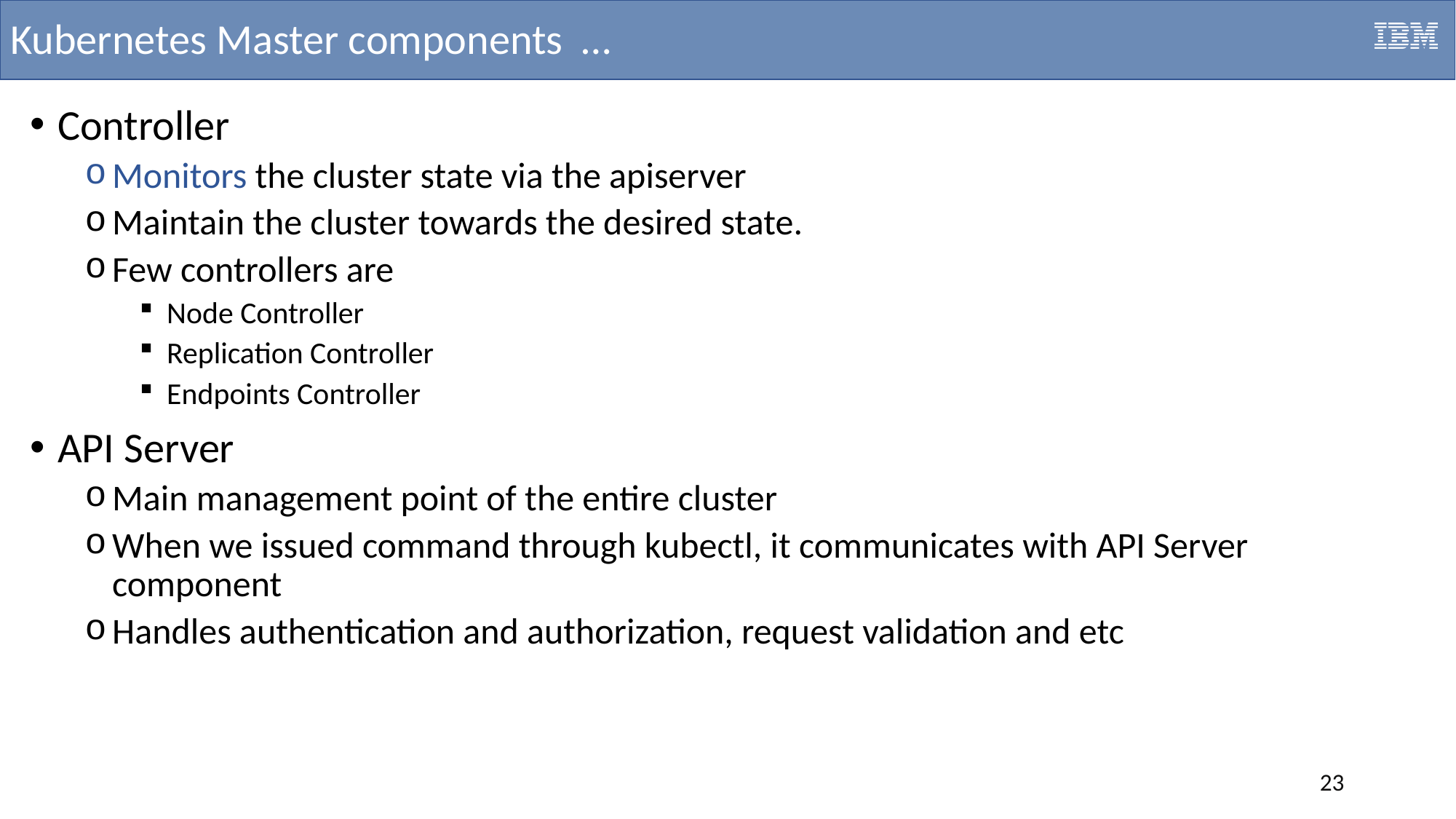

# Kubernetes Master components  …
Controller
Monitors the cluster state via the apiserver
Maintain the cluster towards the desired state.
Few controllers are
Node Controller
Replication Controller
Endpoints Controller
API Server
Main management point of the entire cluster
When we issued command through kubectl, it communicates with API Server component
Handles authentication and authorization, request validation and etc

23